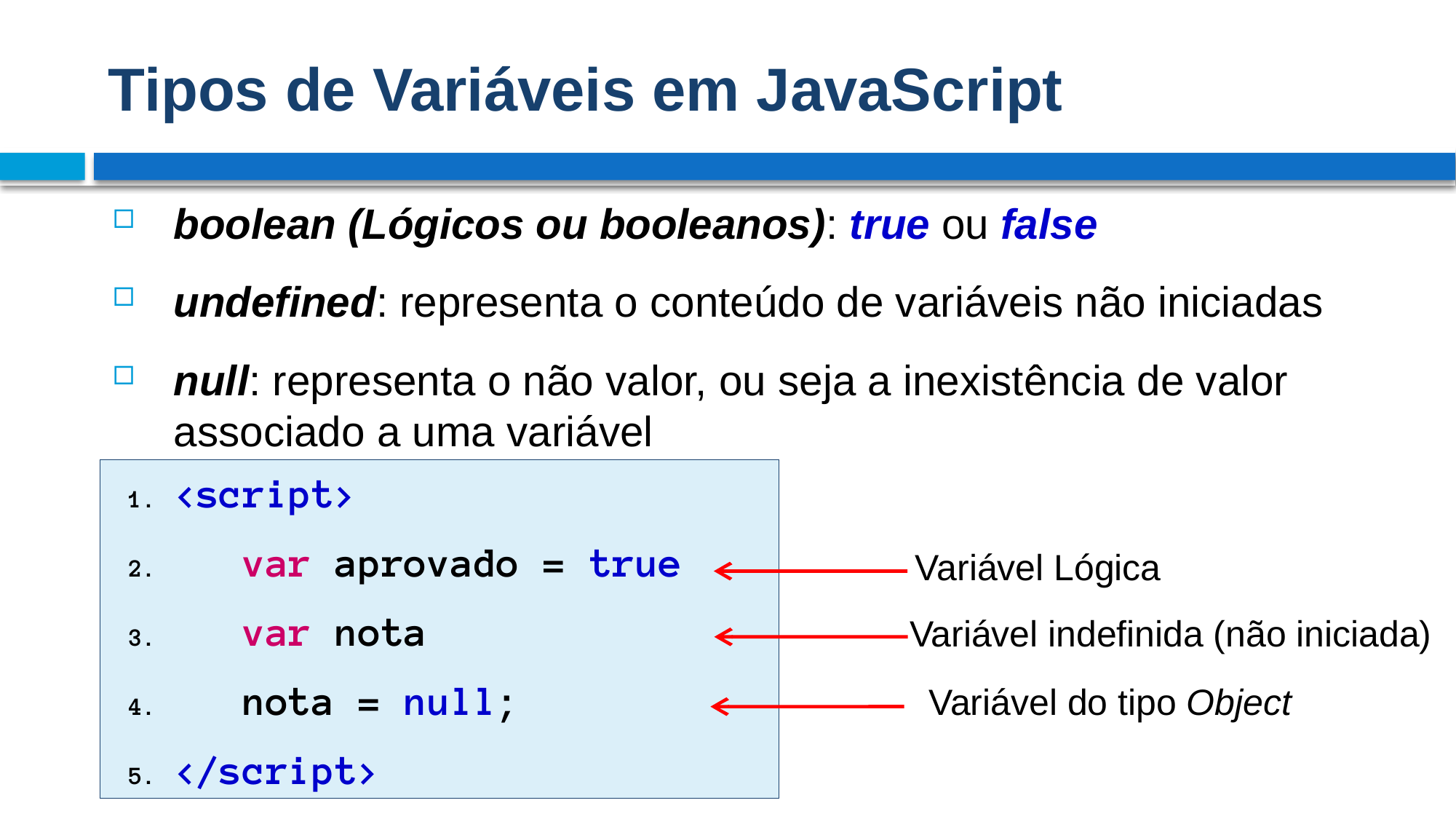

# Tipos de Variáveis em JavaScript
27
boolean (Lógicos ou booleanos): true ou false
undefined: representa o conteúdo de variáveis não iniciadas
null: representa o não valor, ou seja a inexistência de valor associado a uma variável
<script>
   var aprovado = true
   var nota
   nota = null;
</script>
Variável Lógica

Variável indefinida (não iniciada)

Variável do tipo Object